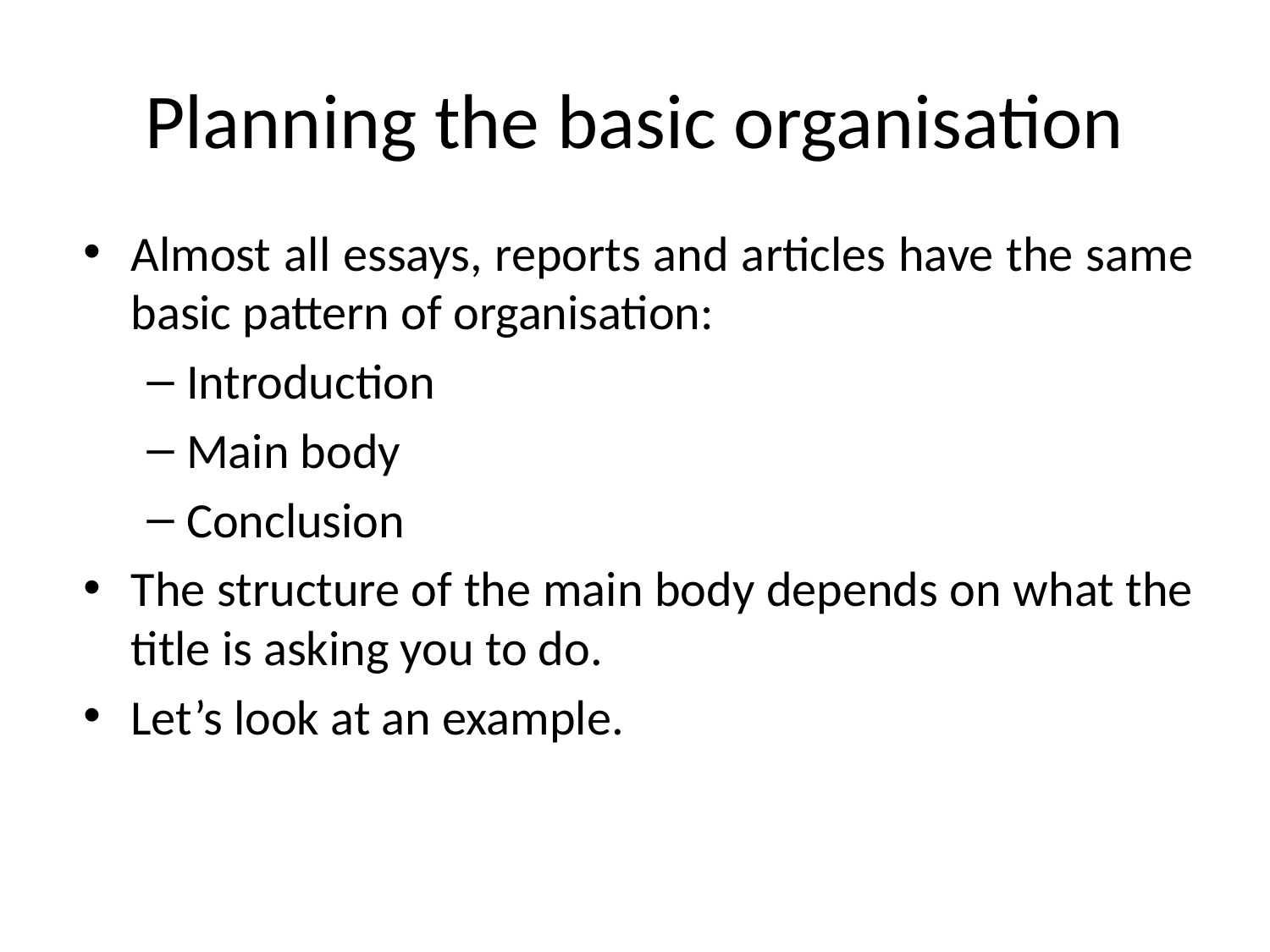

# Planning the basic organisation
Almost all essays, reports and articles have the same basic pattern of organisation:
Introduction
Main body
Conclusion
The structure of the main body depends on what the title is asking you to do.
Let’s look at an example.